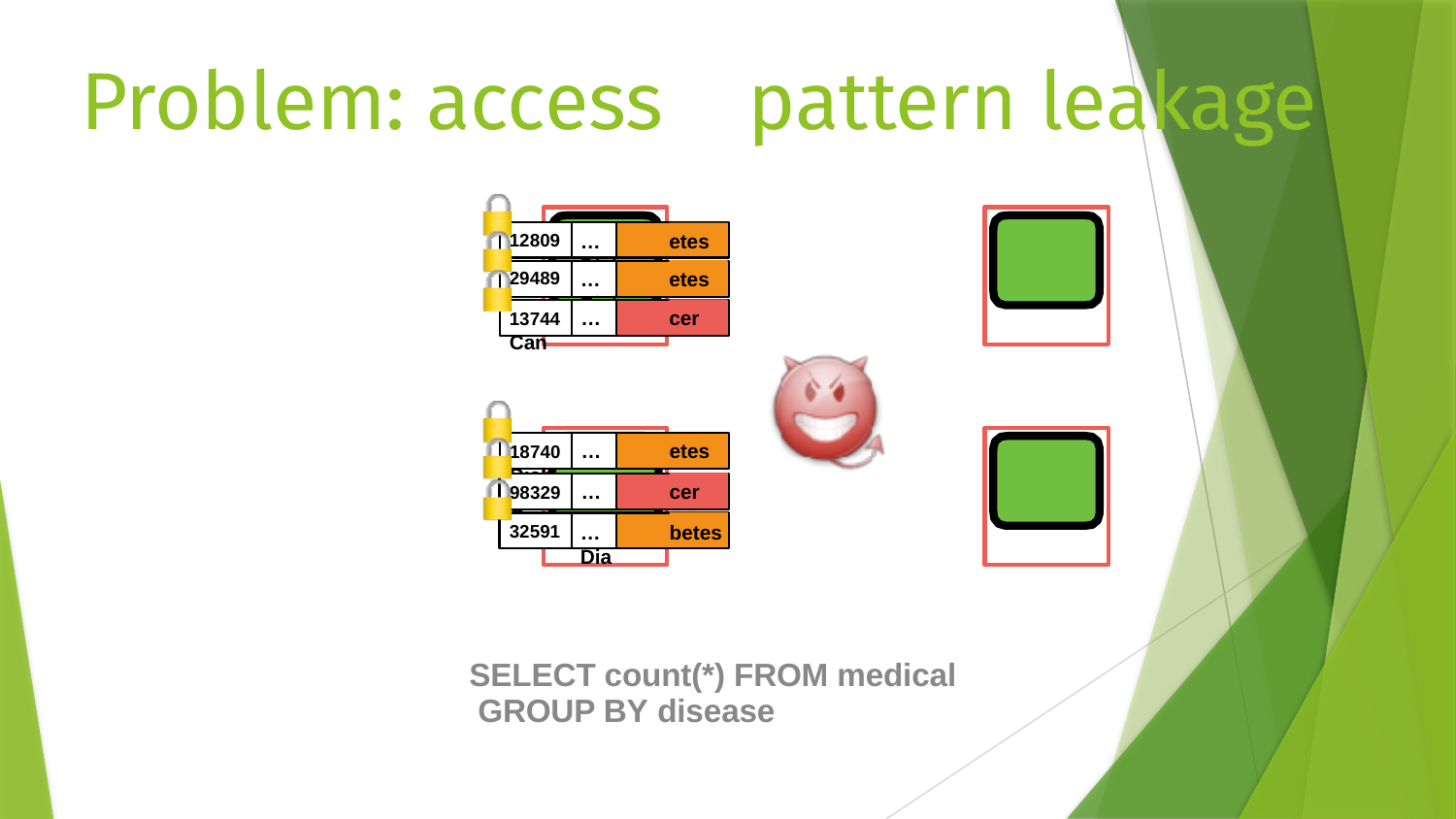

# Problem: access	pattern leakage

etes
12809
…	Diab
etes

29489
…	Diab
cer

13744    …	Can

etes

18740    …	Diab
cer

98329    …	Can
betes

32591
…	Dia
SELECT count(*) FROM medical  GROUP BY disease